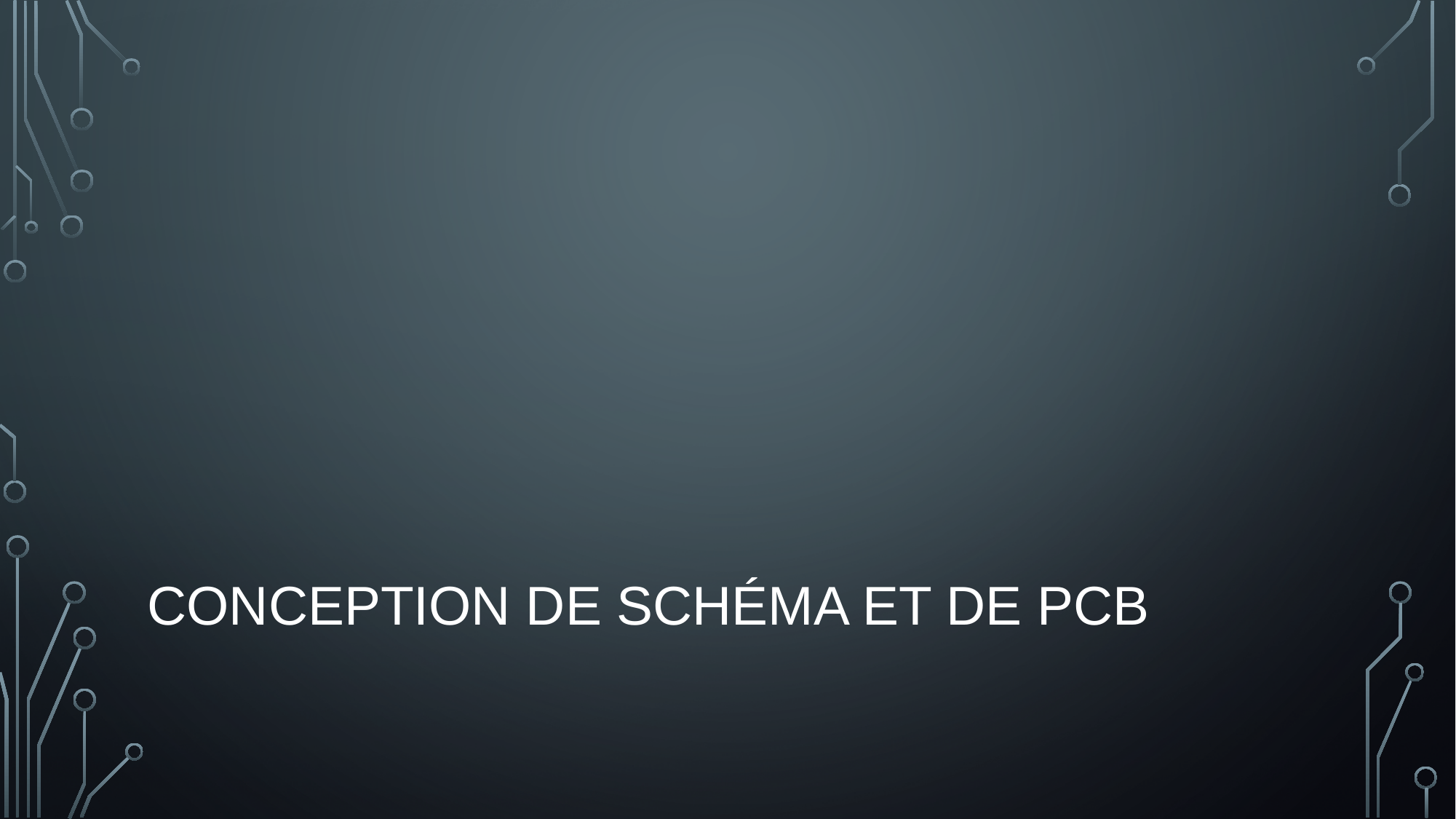

# Conception de schéma et de pcb